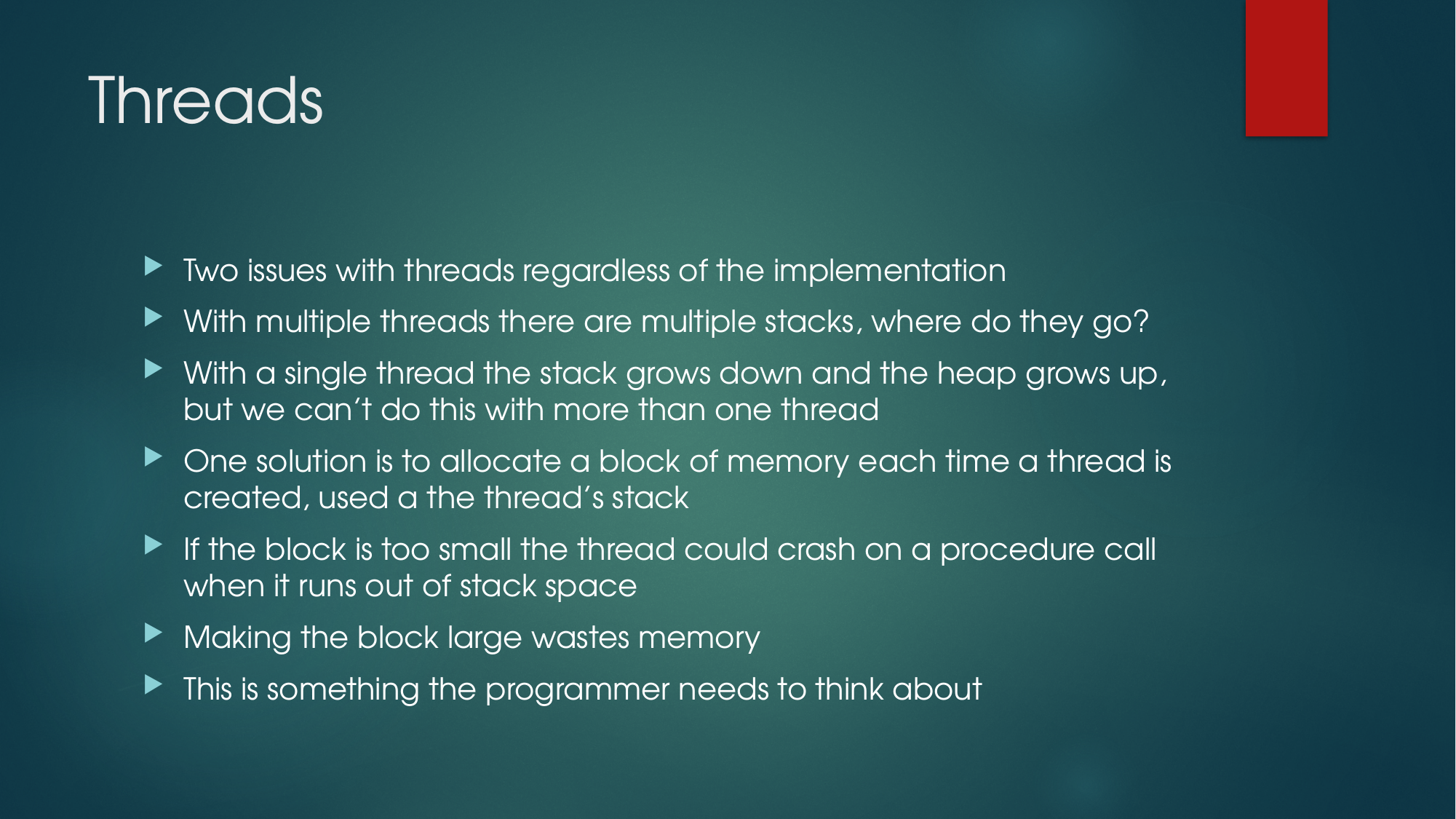

# Threads
Two issues with threads regardless of the implementation
With multiple threads there are multiple stacks, where do they go?
With a single thread the stack grows down and the heap grows up, but we can’t do this with more than one thread
One solution is to allocate a block of memory each time a thread is created, used a the thread’s stack
If the block is too small the thread could crash on a procedure call when it runs out of stack space
Making the block large wastes memory
This is something the programmer needs to think about